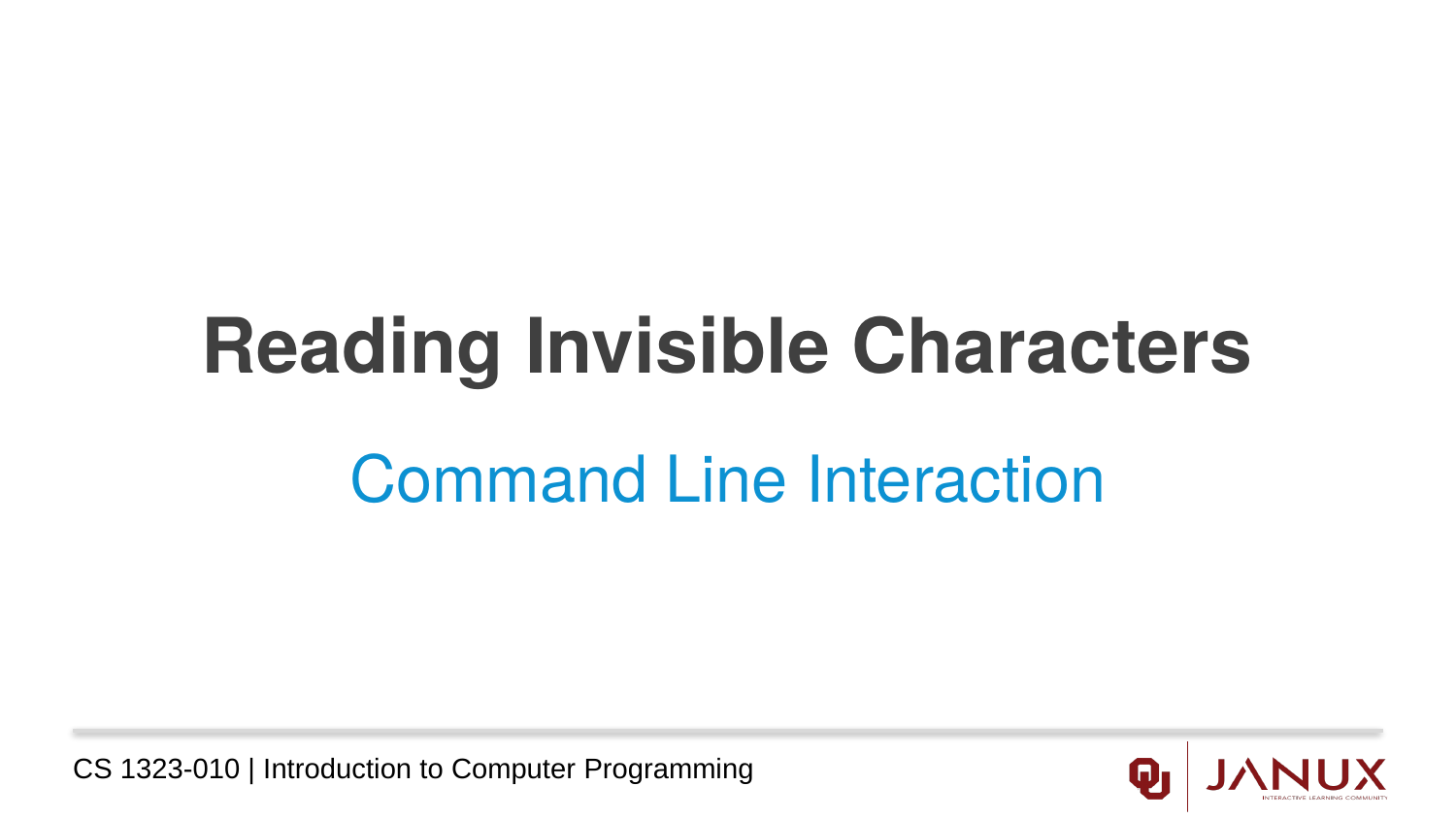

# Reading Invisible Characters
Command Line Interaction